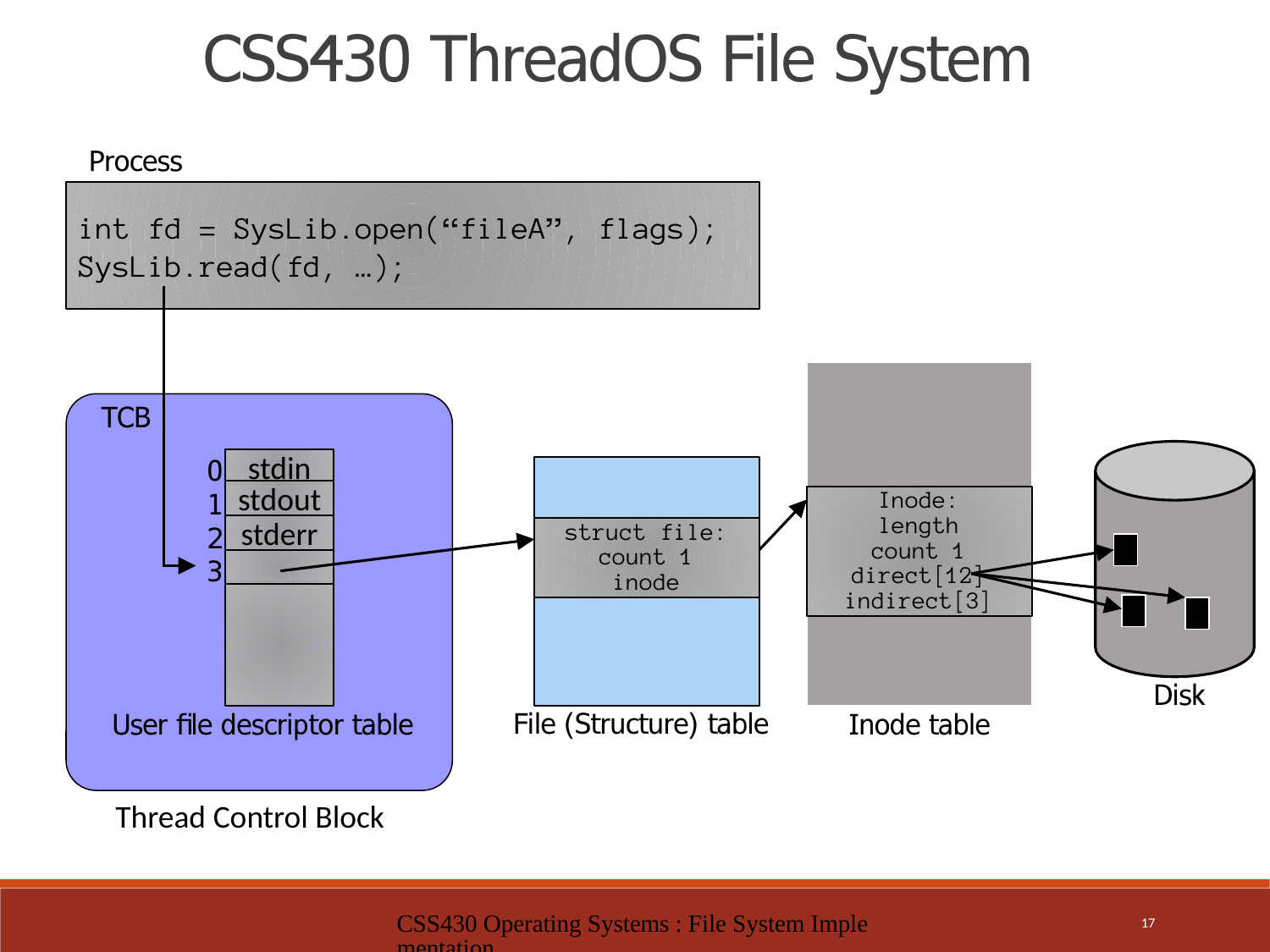

CSS430 ThreadOS File System
Process
int fd = SysLib.open(“fileA”, flags);
SysLib.read(fd, …);

TCB

0
1
2
3
stdin
stdout
stderr

User file descriptor table

Inode:
length
count 1
direct[12]
indirect[3]

struct file:
count 1
inode

Disk
File (Structure) table
Inode table
Thread Control Block
CSS430 Operating Systems : File System Implementation
17